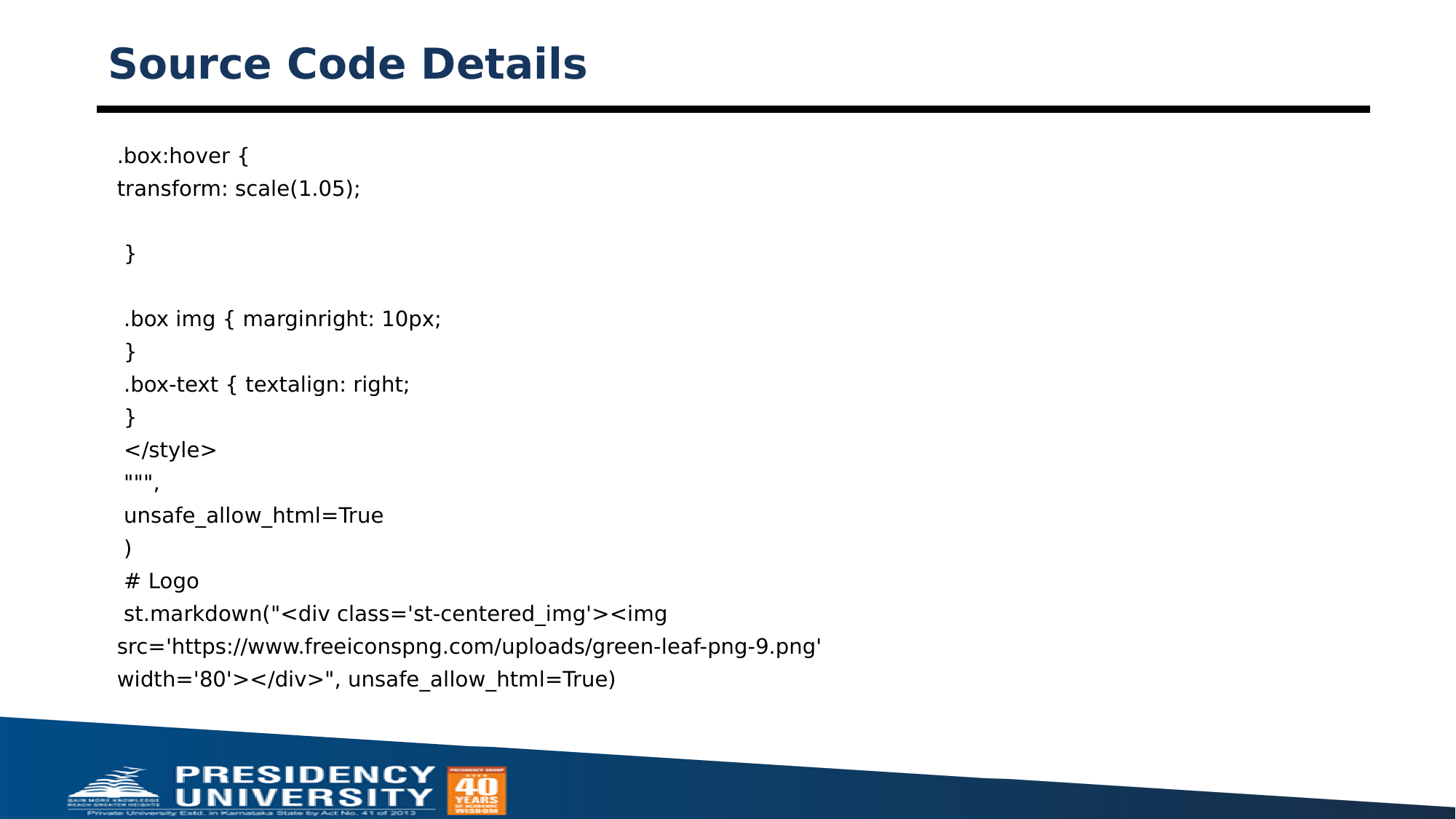

# Source Code Details
.box:hover {
transform: scale(1.05);

 }

 .box img { marginright: 10px;
 }
 .box-text { textalign: right;
 }
 </style>
 """,
 unsafe_allow_html=True
 )
 # Logo
 st.markdown("<div class='st-centered_img'><img
src='https://www.freeiconspng.com/uploads/green-leaf-png-9.png'
width='80'></div>", unsafe_allow_html=True)